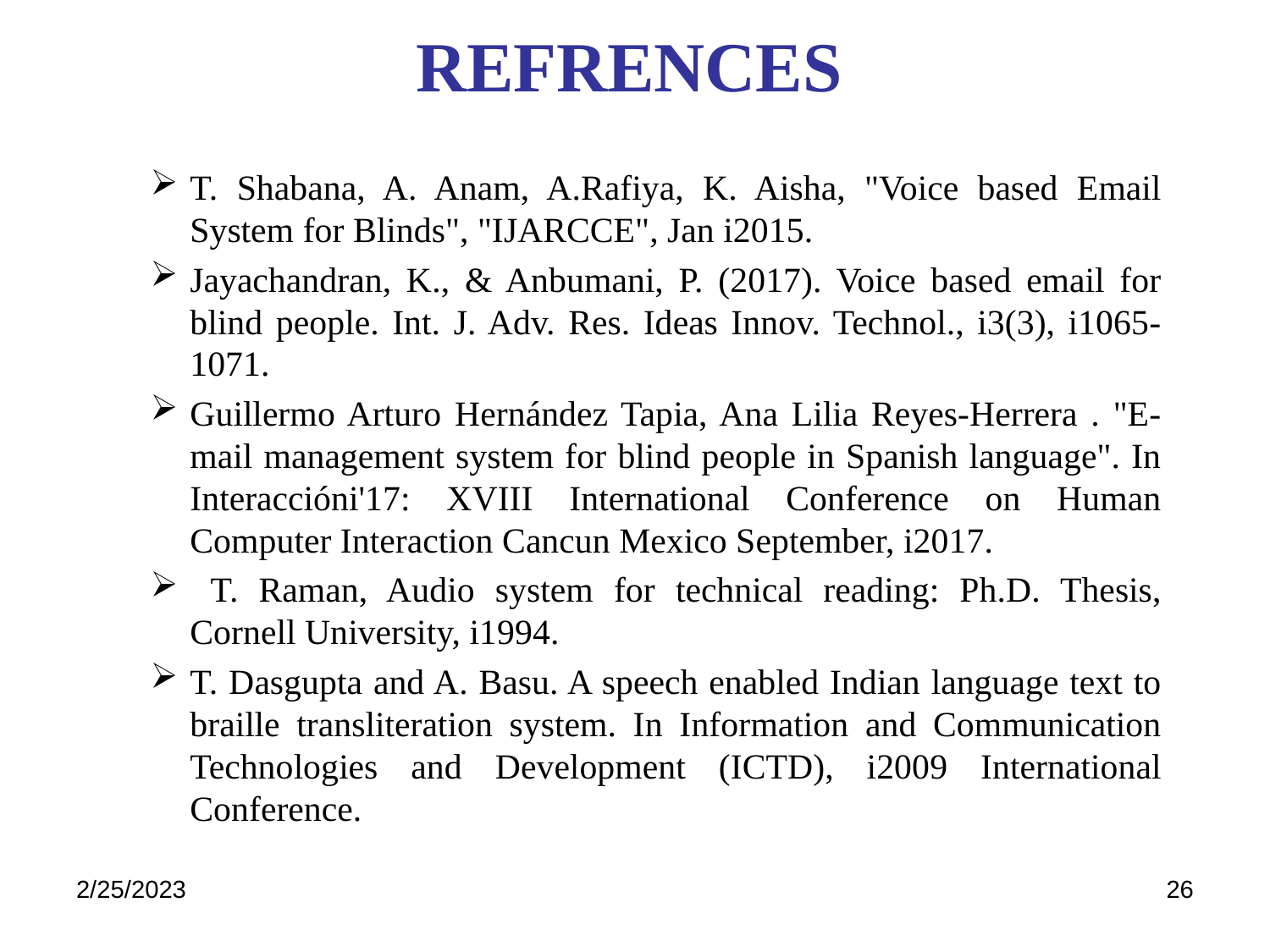

REFRENCES
T. Shabana, A. Anam, A.Rafiya, K. Aisha, "Voice based Email System for Blinds", "IJARCCE", Jan i2015.
Jayachandran, K., & Anbumani, P. (2017). Voice based email for blind people. Int. J. Adv. Res. Ideas Innov. Technol., i3(3), i1065-1071.
Guillermo Arturo Hernández Tapia, Ana Lilia Reyes-Herrera . "E-mail management system for blind people in Spanish language". In Interaccióni'17: XVIII International Conference on Human Computer Interaction Cancun Mexico September, i2017.
 T. Raman, Audio system for technical reading: Ph.D. Thesis, Cornell University, i1994.
T. Dasgupta and A. Basu. A speech enabled Indian language text to braille transliteration system. In Information and Communication Technologies and Development (ICTD), i2009 International Conference.

2/25/2023
26